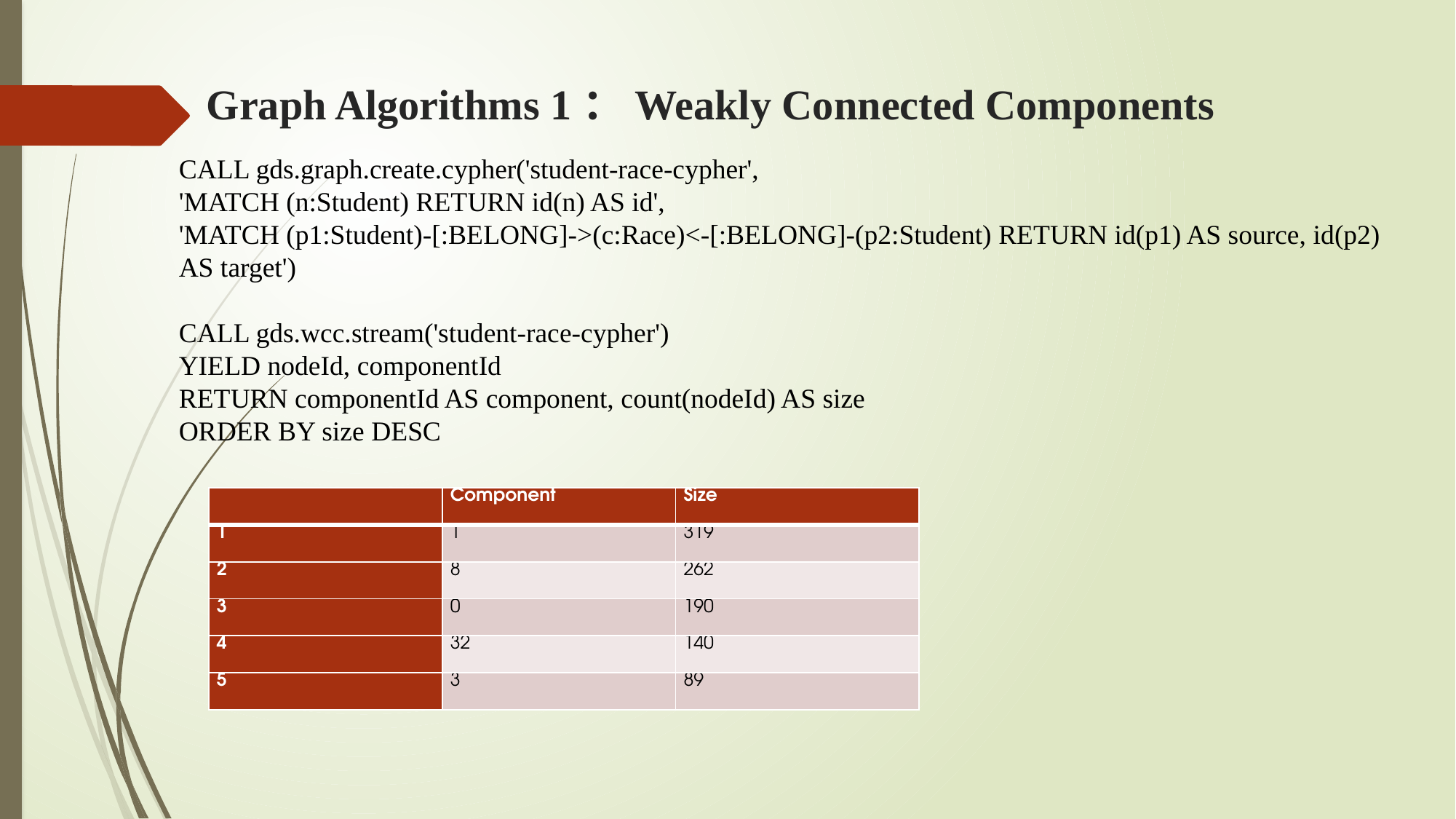

# Graph Algorithms 1：Weakly Connected Components
CALL gds.graph.create.cypher('student-race-cypher',
'MATCH (n:Student) RETURN id(n) AS id',
'MATCH (p1:Student)-[:BELONG]->(c:Race)<-[:BELONG]-(p2:Student) RETURN id(p1) AS source, id(p2) AS target')

CALL gds.wcc.stream('student-race-cypher')
YIELD nodeId, componentId
RETURN componentId AS component, count(nodeId) AS size
ORDER BY size DESC

|  | Component | Size |
| --- | --- | --- |
| 1 | 1 | 319 |
| 2 | 8 | 262 |
| 3 | 0 | 190 |
| 4 | 32 | 140 |
| 5 | 3 | 89 |